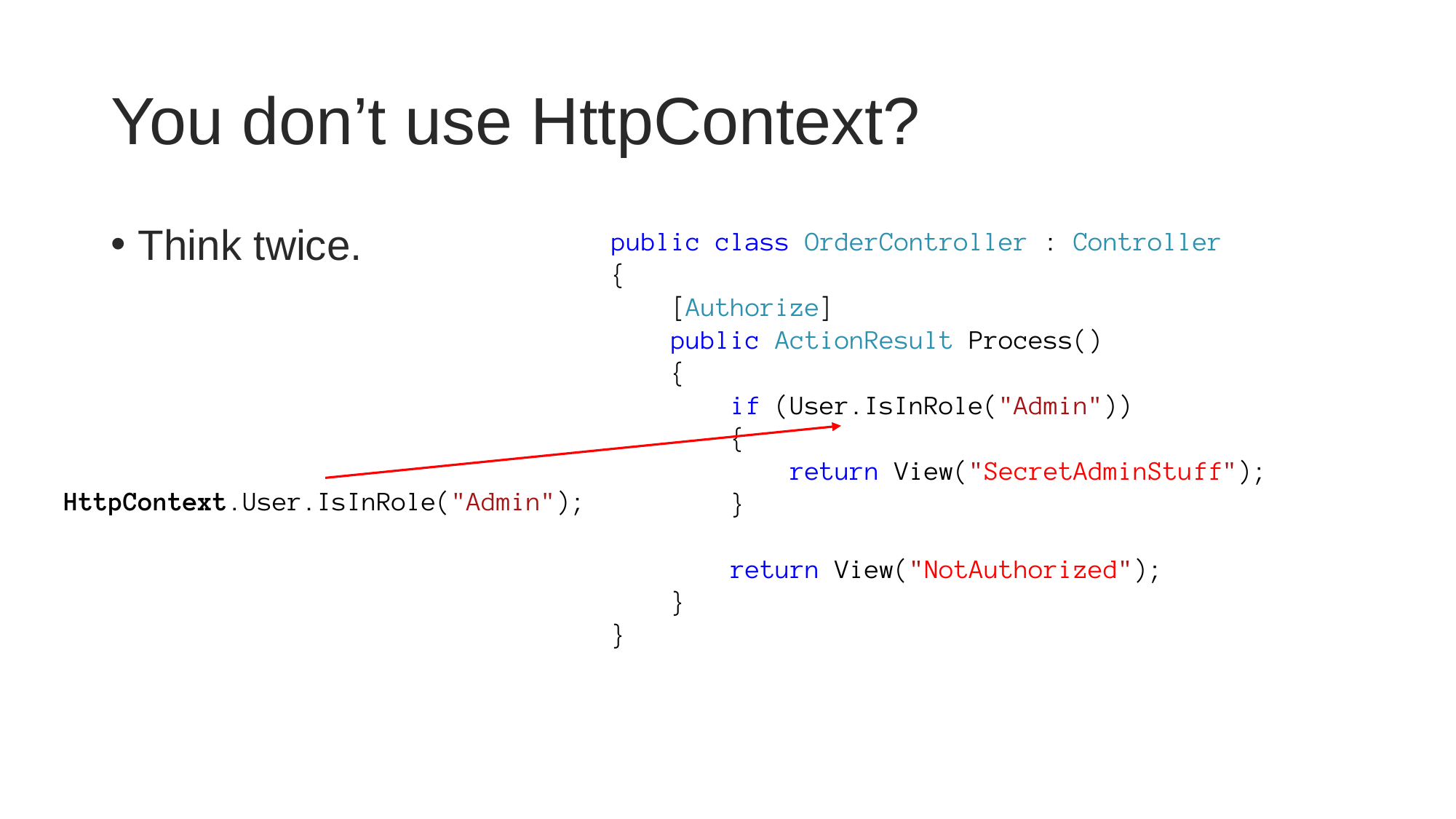

# You don’t use HttpContext?
Think twice.
public class OrderController : Controller
{
    [Authorize]
    public ActionResult Process()
    {
        if (User.IsInRole("Admin"))
        {
            return View("SecretAdminStuff");
        }

        return View("NotAuthorized");
    }
}
HttpContext.User.IsInRole("Admin");